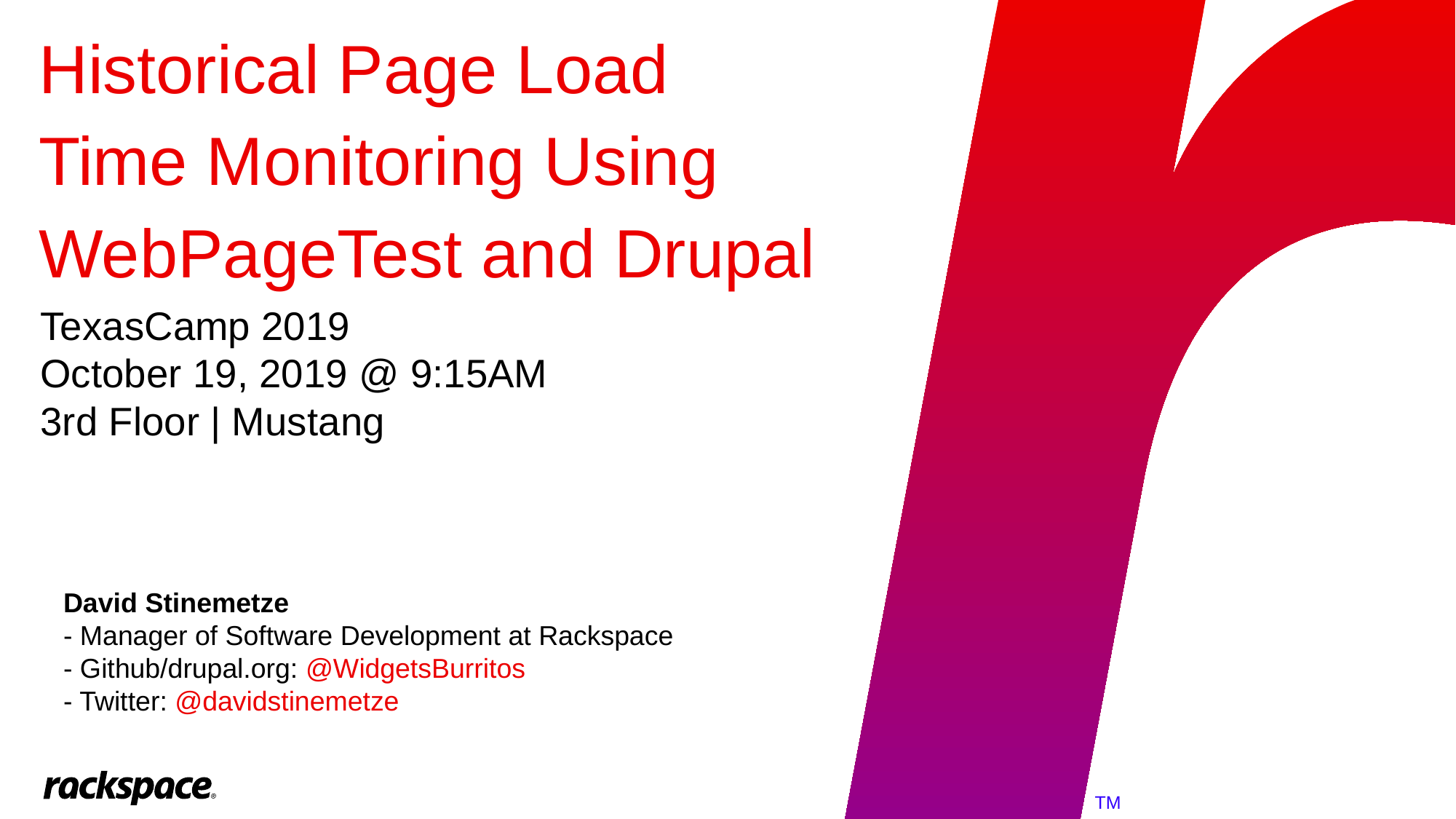

# Historical Page Load Time Monitoring Using WebPageTest and Drupal
TexasCamp 2019
October 19, 2019 @ 9:15AM
3rd Floor | Mustang
David Stinemetze
- Manager of Software Development at Rackspace
- Github/drupal.org: @WidgetsBurritos
- Twitter: @davidstinemetze